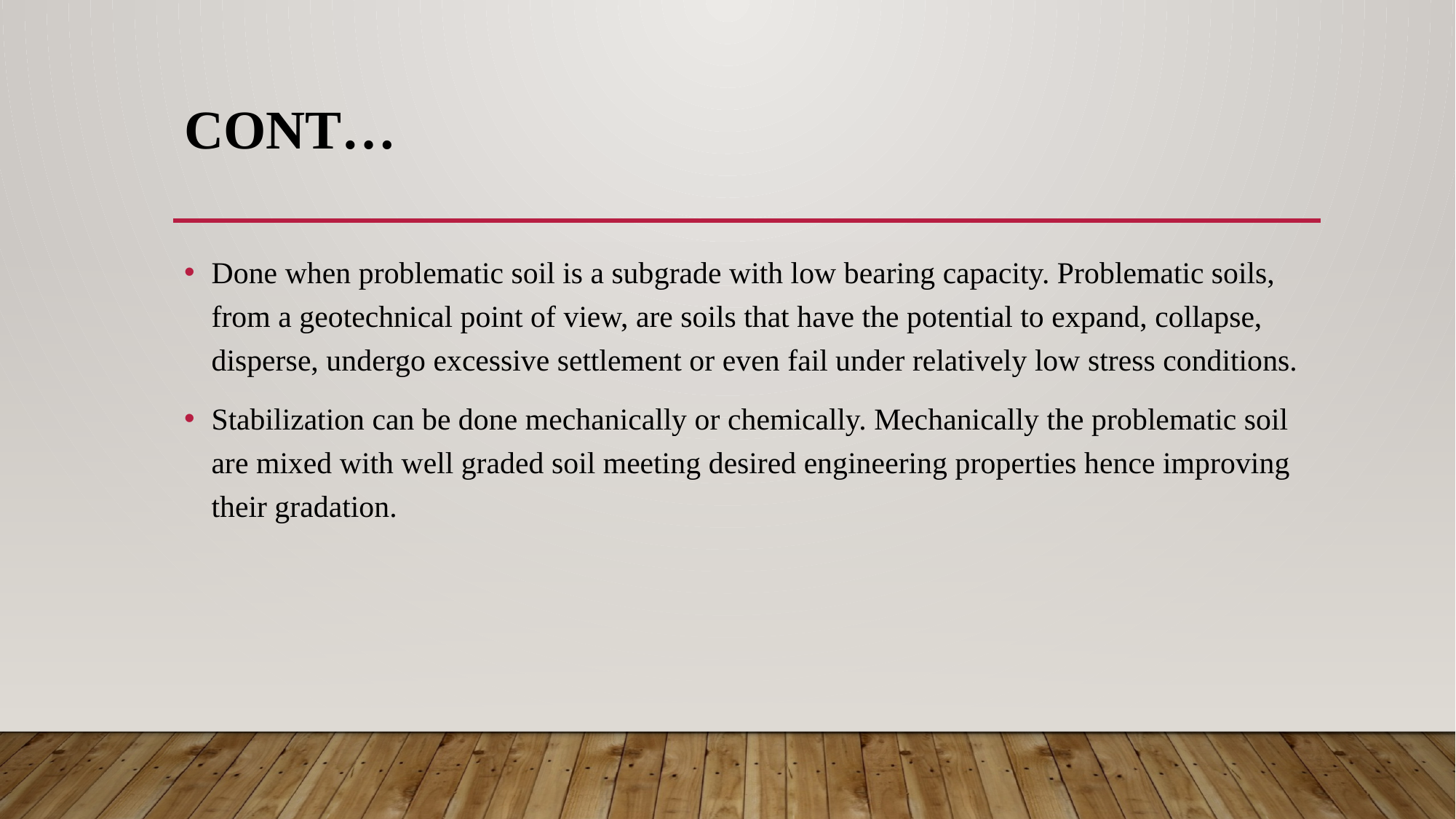

# CONT…
Done when problematic soil is a subgrade with low bearing capacity. Problematic soils, from a geotechnical point of view, are soils that have the potential to expand, collapse, disperse, undergo excessive settlement or even fail under relatively low stress conditions.
Stabilization can be done mechanically or chemically. Mechanically the problematic soil are mixed with well graded soil meeting desired engineering properties hence improving their gradation.